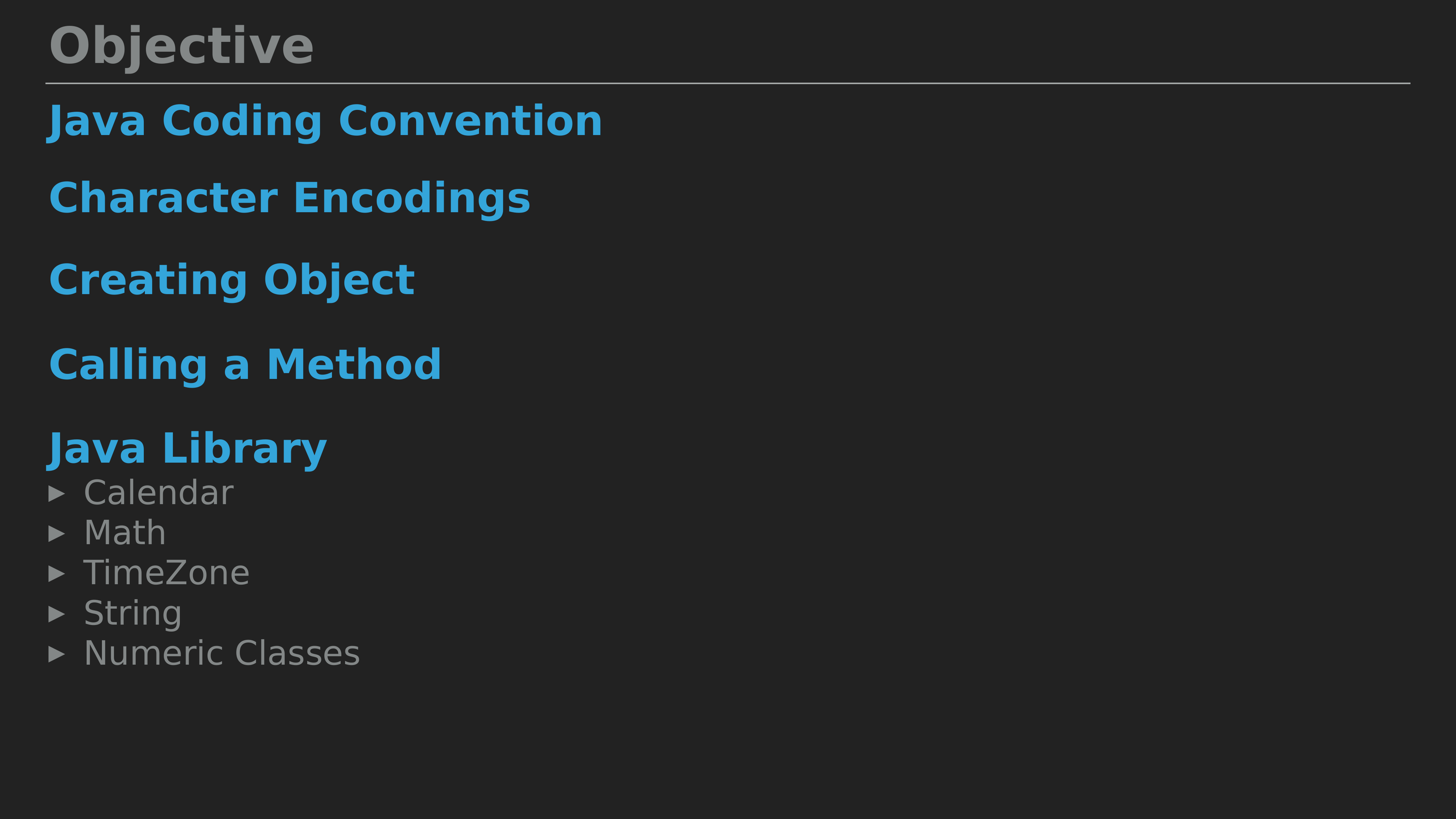

Objective
Java Coding Convention

Character Encodings

Creating Object
Calling a Method
Java Library
Calendar
Math
TimeZone
String
Numeric Classes